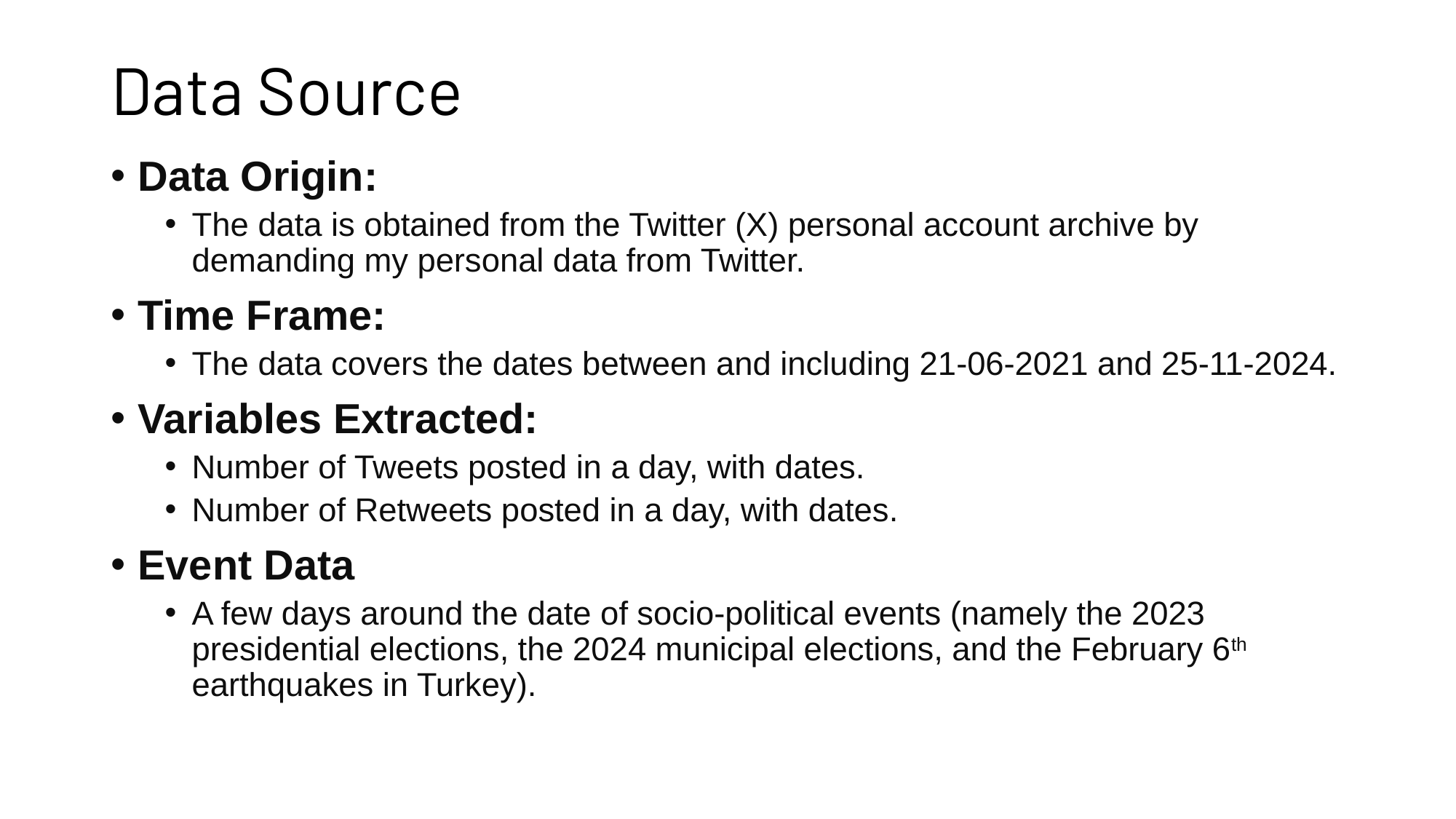

# Data Source
Data Origin:
The data is obtained from the Twitter (X) personal account archive by demanding my personal data from Twitter.
Time Frame:
The data covers the dates between and including 21-06-2021 and 25-11-2024.
Variables Extracted:
Number of Tweets posted in a day, with dates.
Number of Retweets posted in a day, with dates.
Event Data
A few days around the date of socio-political events (namely the 2023 presidential elections, the 2024 municipal elections, and the February 6th earthquakes in Turkey).